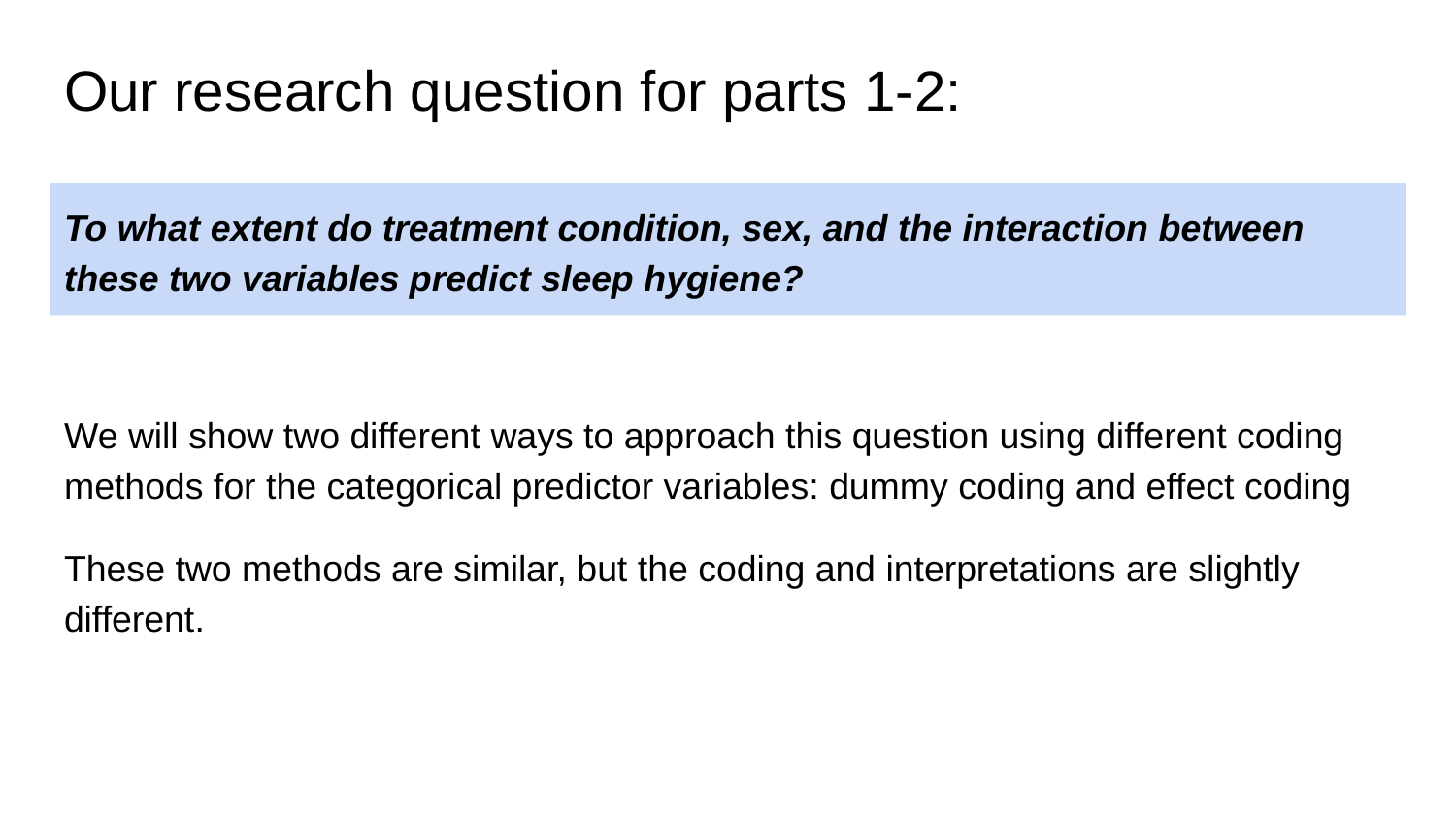

# Our research question for parts 1-2:
To what extent do treatment condition, sex, and the interaction between these two variables predict sleep hygiene?

We will show two different ways to approach this question using different coding methods for the categorical predictor variables: dummy coding and effect coding
These two methods are similar, but the coding and interpretations are slightly different.